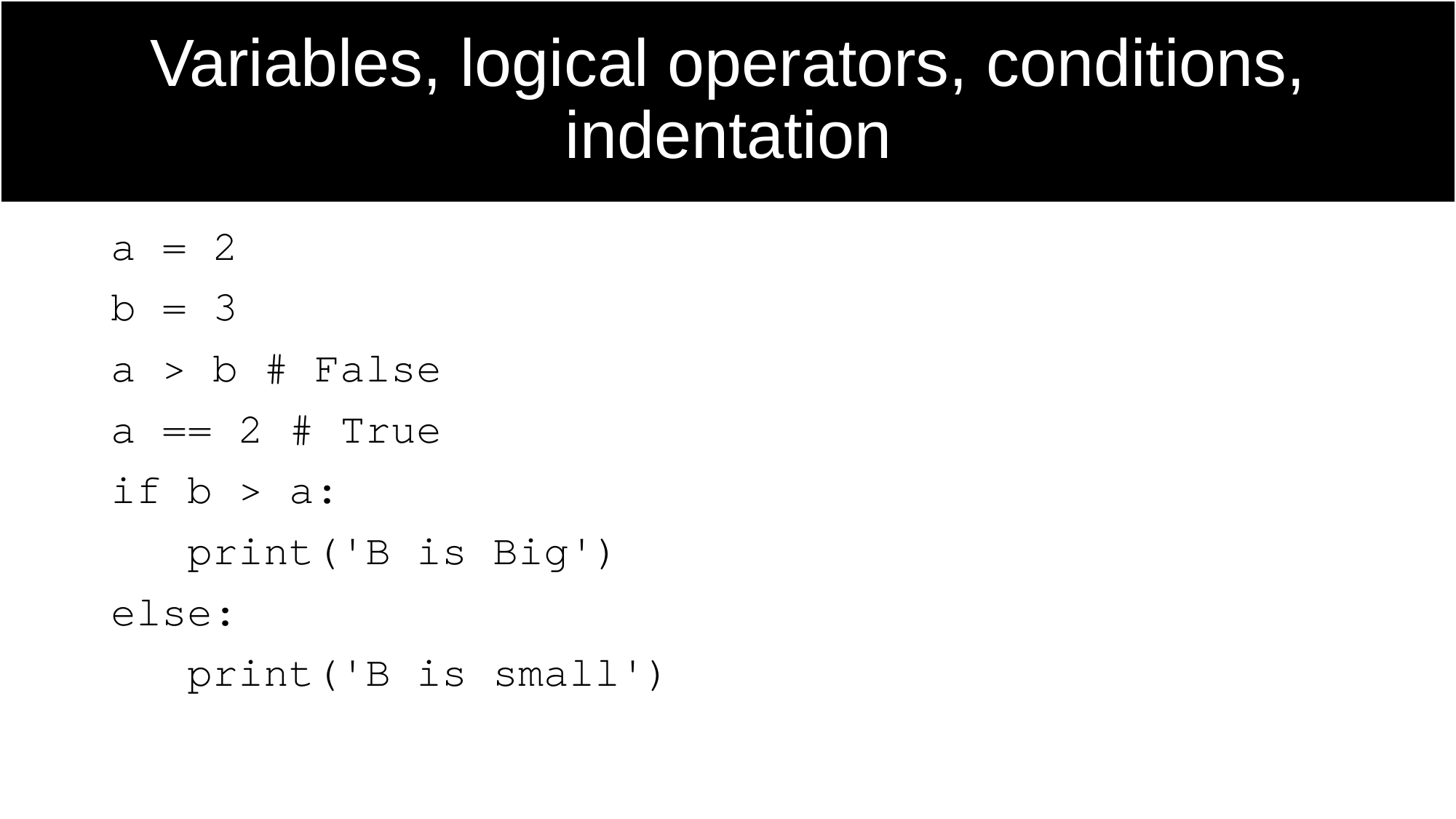

# Variables, logical operators, conditions, indentation
a = 2
b = 3
a > b # False
a == 2 # True
if b > a:
   print('B is Big')
else:
   print('B is small')